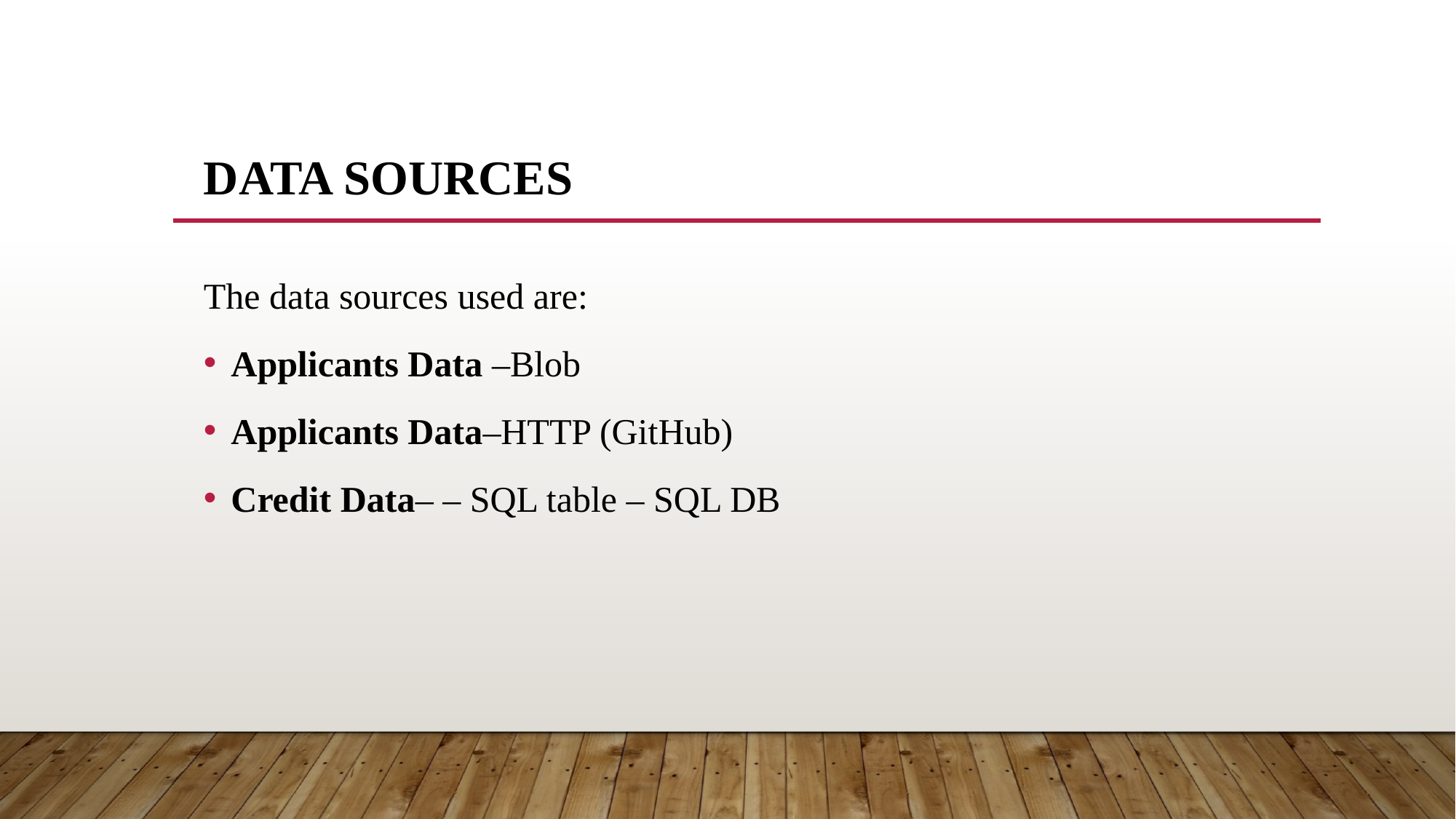

# Data Sources
The data sources used are:
Applicants Data –Blob
Applicants Data–HTTP (GitHub)
Credit Data– – SQL table – SQL DB